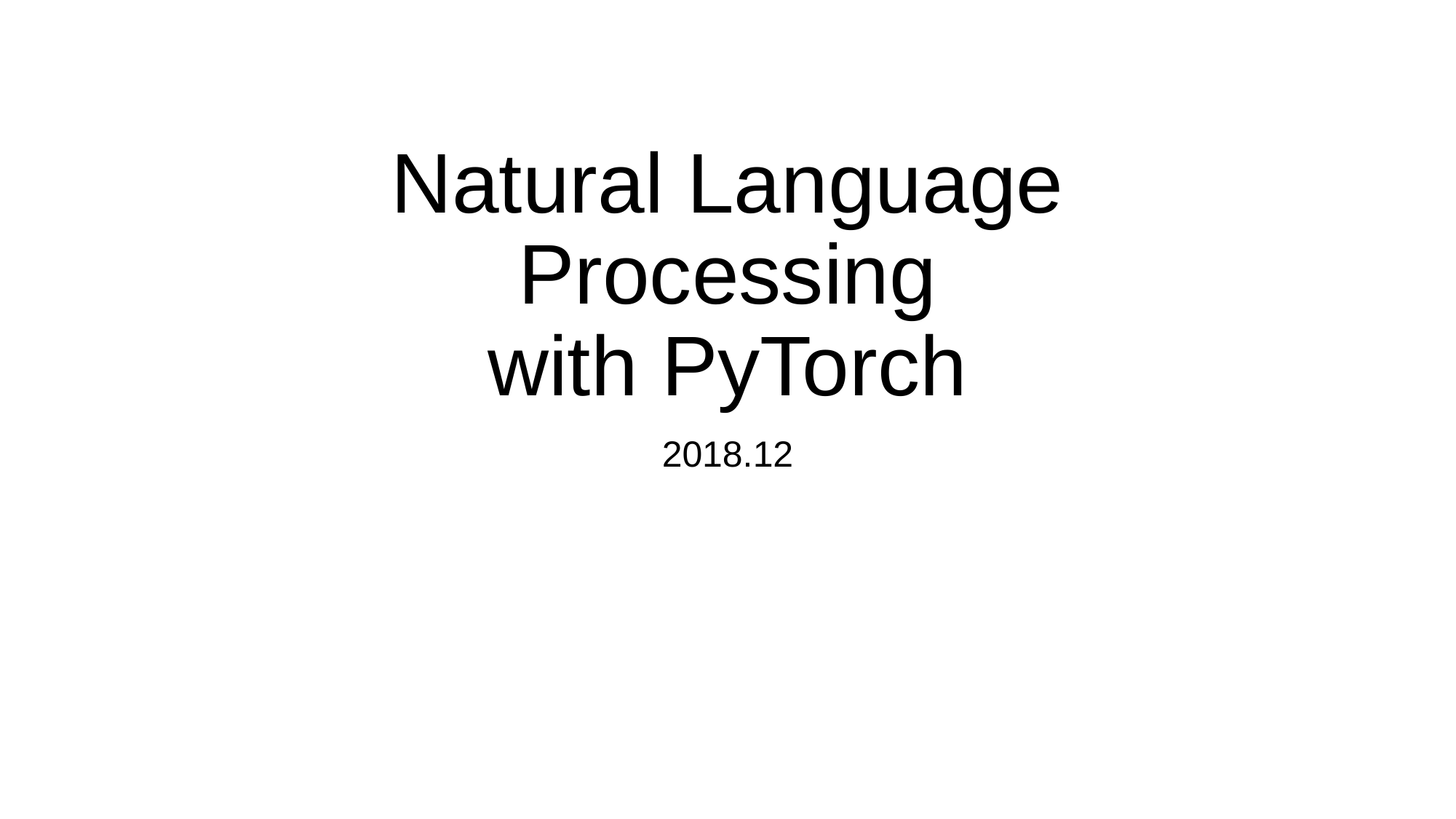

# Natural Language Processing with PyTorch
2018.12